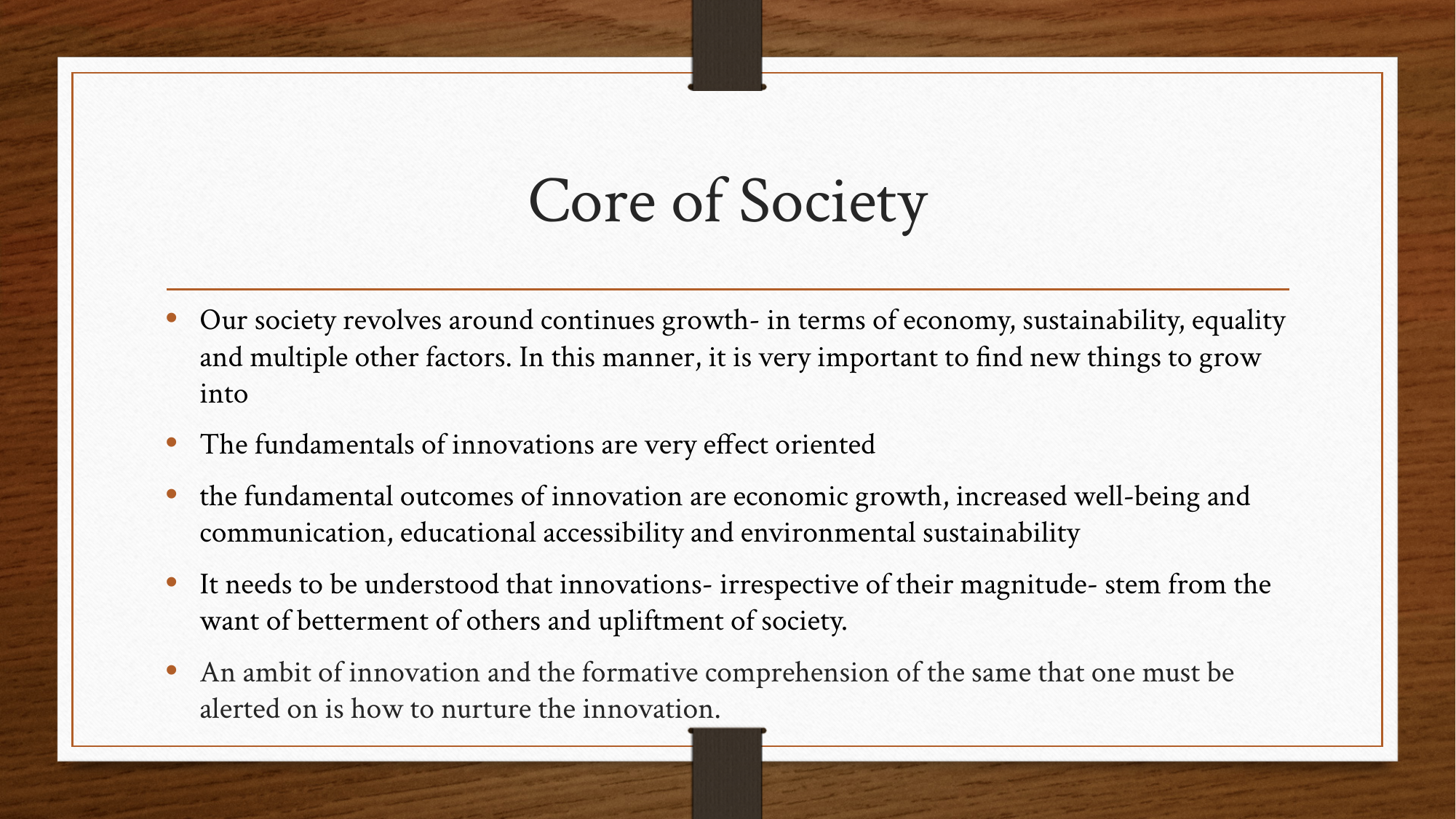

# Core of Society
Our society revolves around continues growth- in terms of economy, sustainability, equality and multiple other factors. In this manner, it is very important to find new things to grow into
The fundamentals of innovations are very effect oriented
the fundamental outcomes of innovation are economic growth, increased well-being and communication, educational accessibility and environmental sustainability
It needs to be understood that innovations- irrespective of their magnitude- stem from the want of betterment of others and upliftment of society.
An ambit of innovation and the formative comprehension of the same that one must be alerted on is how to nurture the innovation.